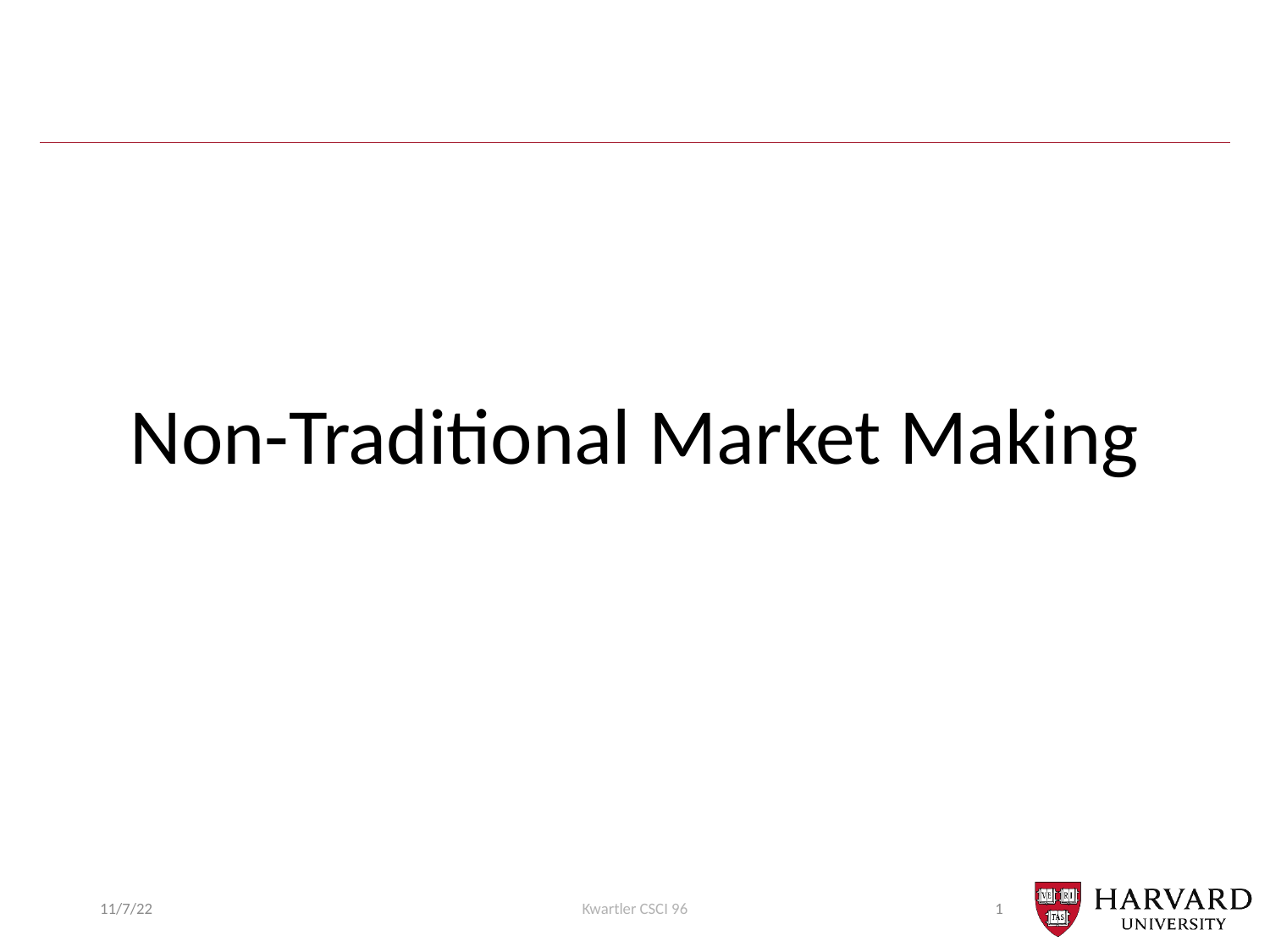

# Non-Traditional Market Making

11/7/22
Kwartler CSCI 96
1